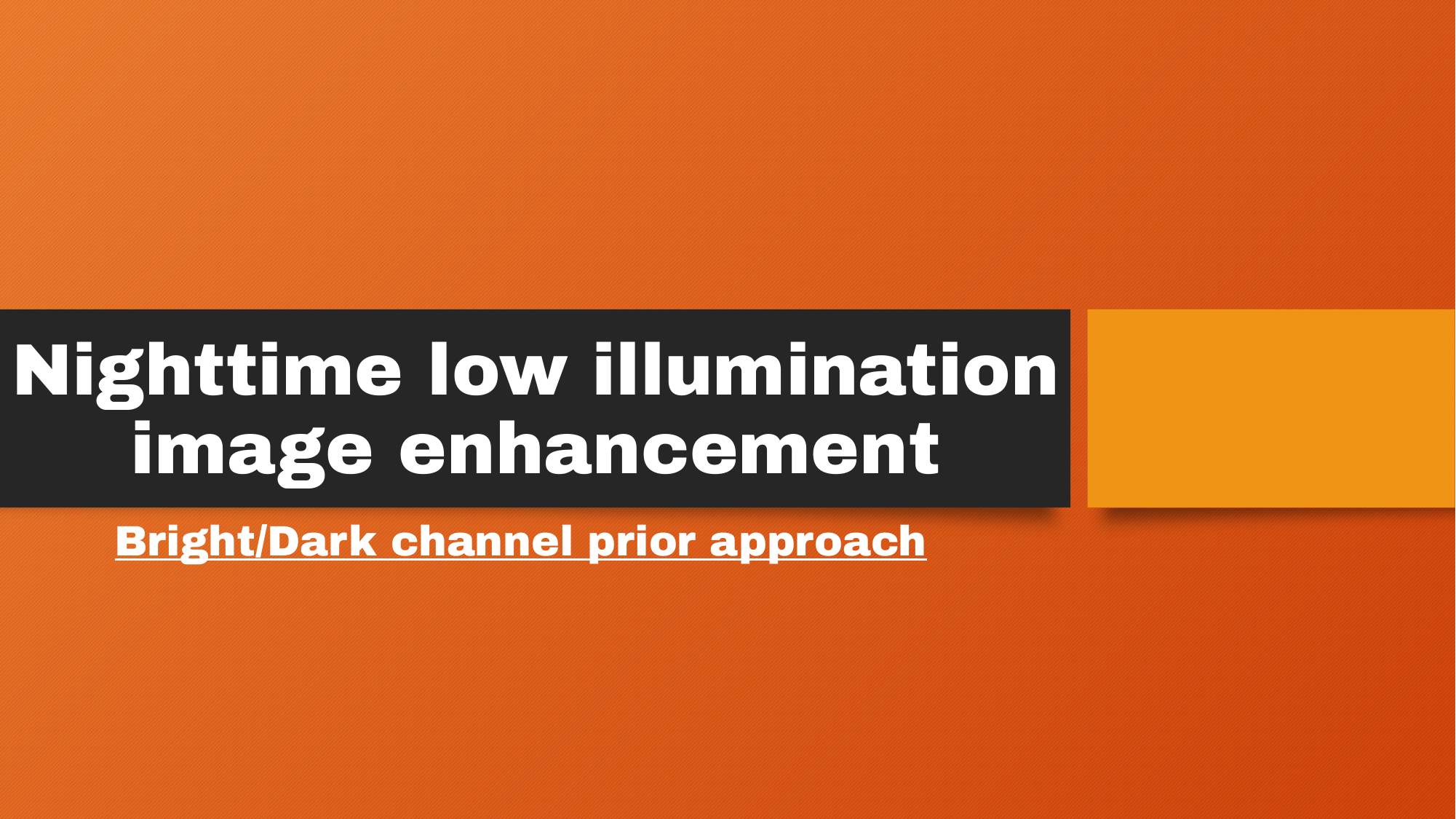

# Nighttime low illumination image enhancement
Bright/Dark channel prior approach